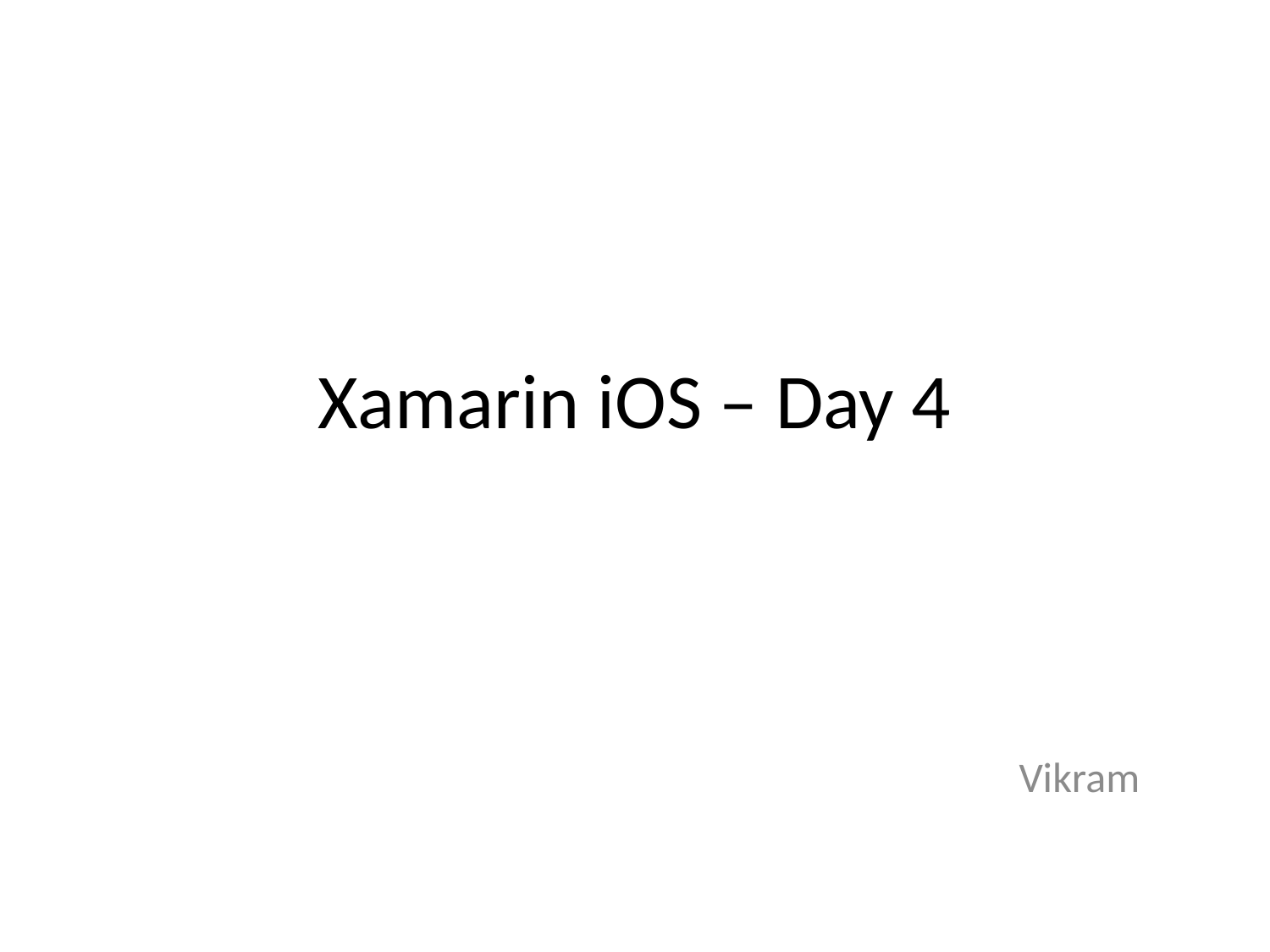

# Xamarin iOS – Day 4
Vikram